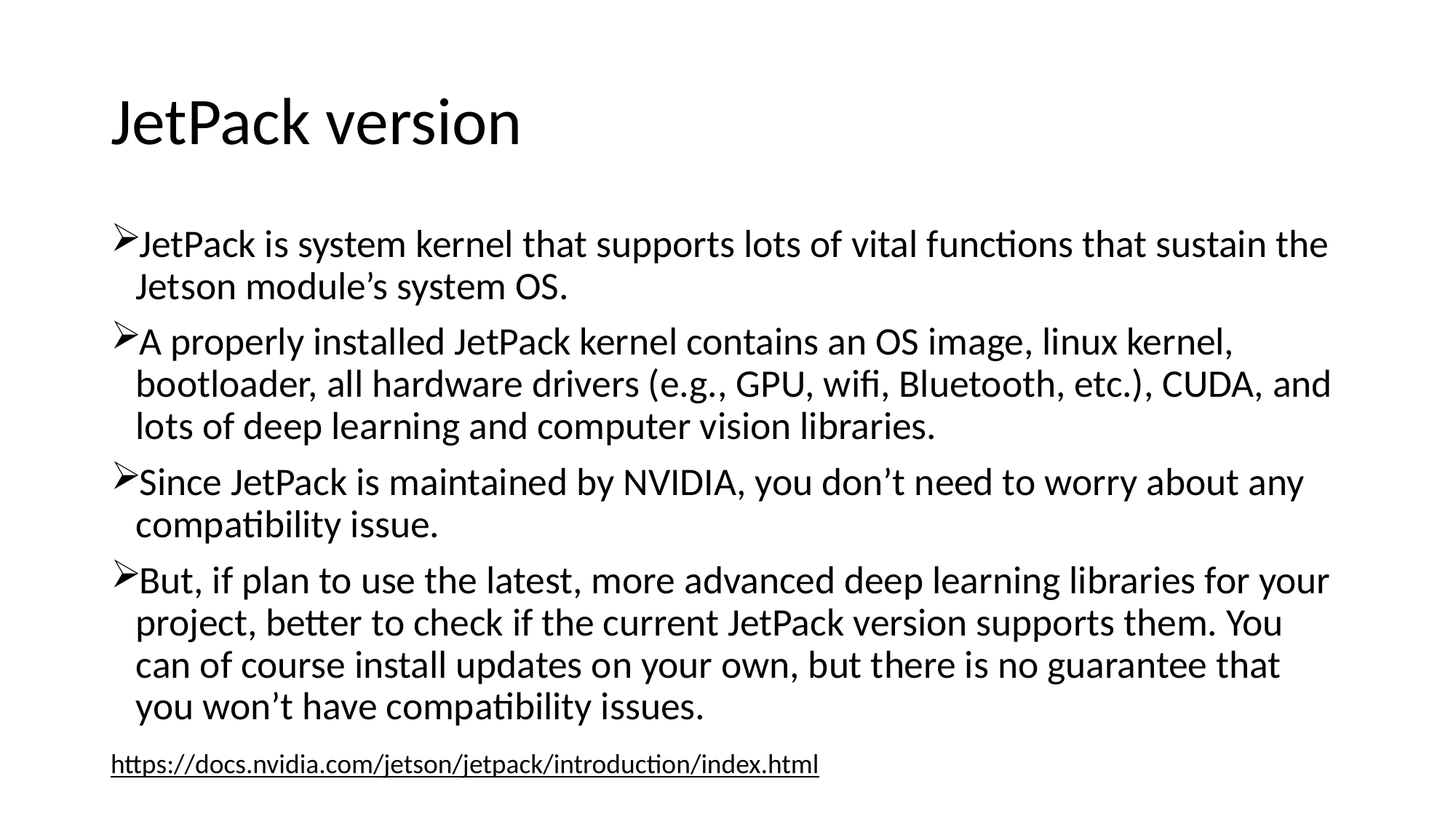

# JetPack version
JetPack is system kernel that supports lots of vital functions that sustain the Jetson module’s system OS.
A properly installed JetPack kernel contains an OS image, linux kernel, bootloader, all hardware drivers (e.g., GPU, wifi, Bluetooth, etc.), CUDA, and lots of deep learning and computer vision libraries.
Since JetPack is maintained by NVIDIA, you don’t need to worry about any compatibility issue.
But, if plan to use the latest, more advanced deep learning libraries for your project, better to check if the current JetPack version supports them. You can of course install updates on your own, but there is no guarantee that you won’t have compatibility issues.
https://docs.nvidia.com/jetson/jetpack/introduction/index.html